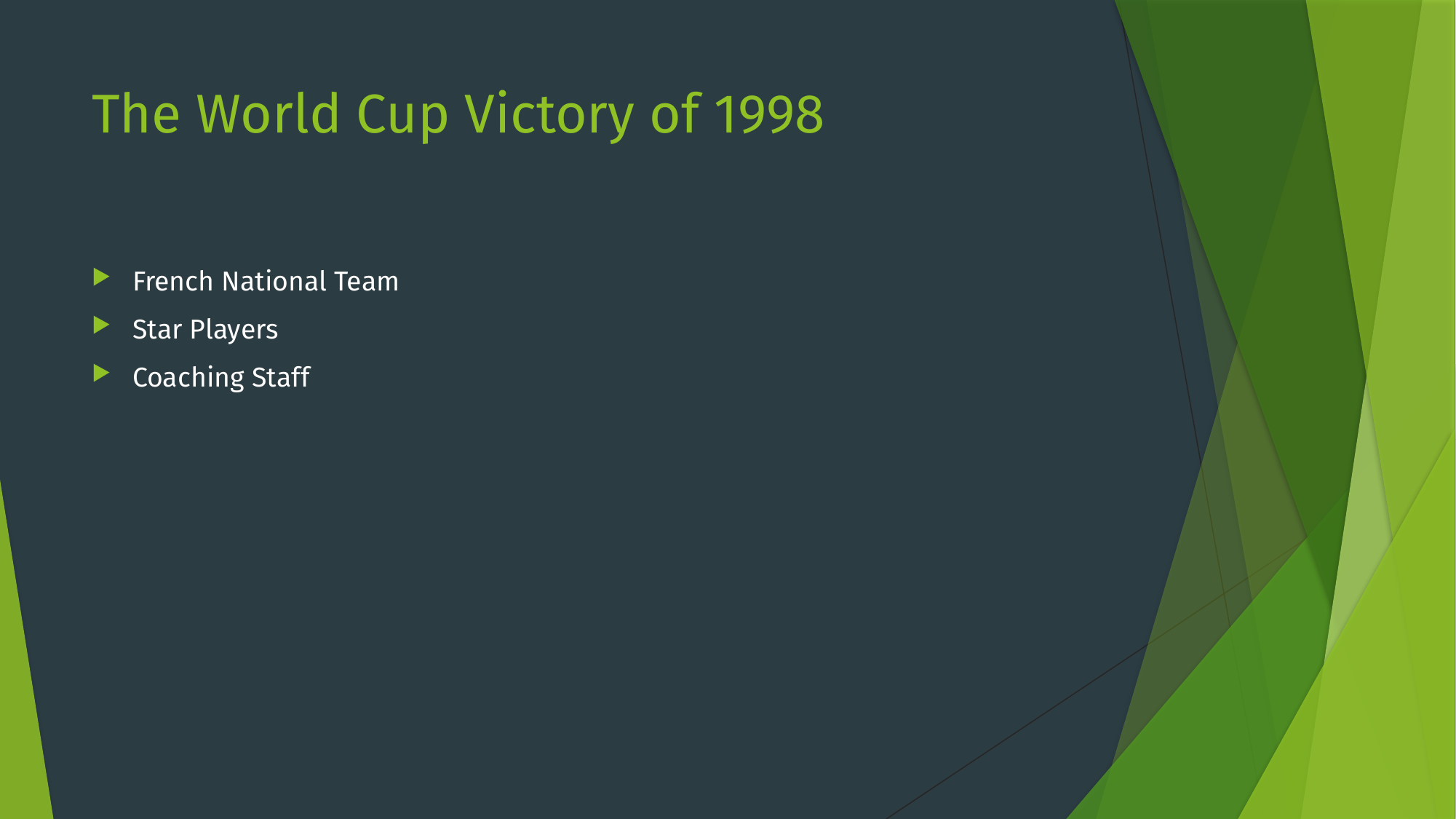

# The World Cup Victory of 1998
French National Team
Star Players
Coaching Staff